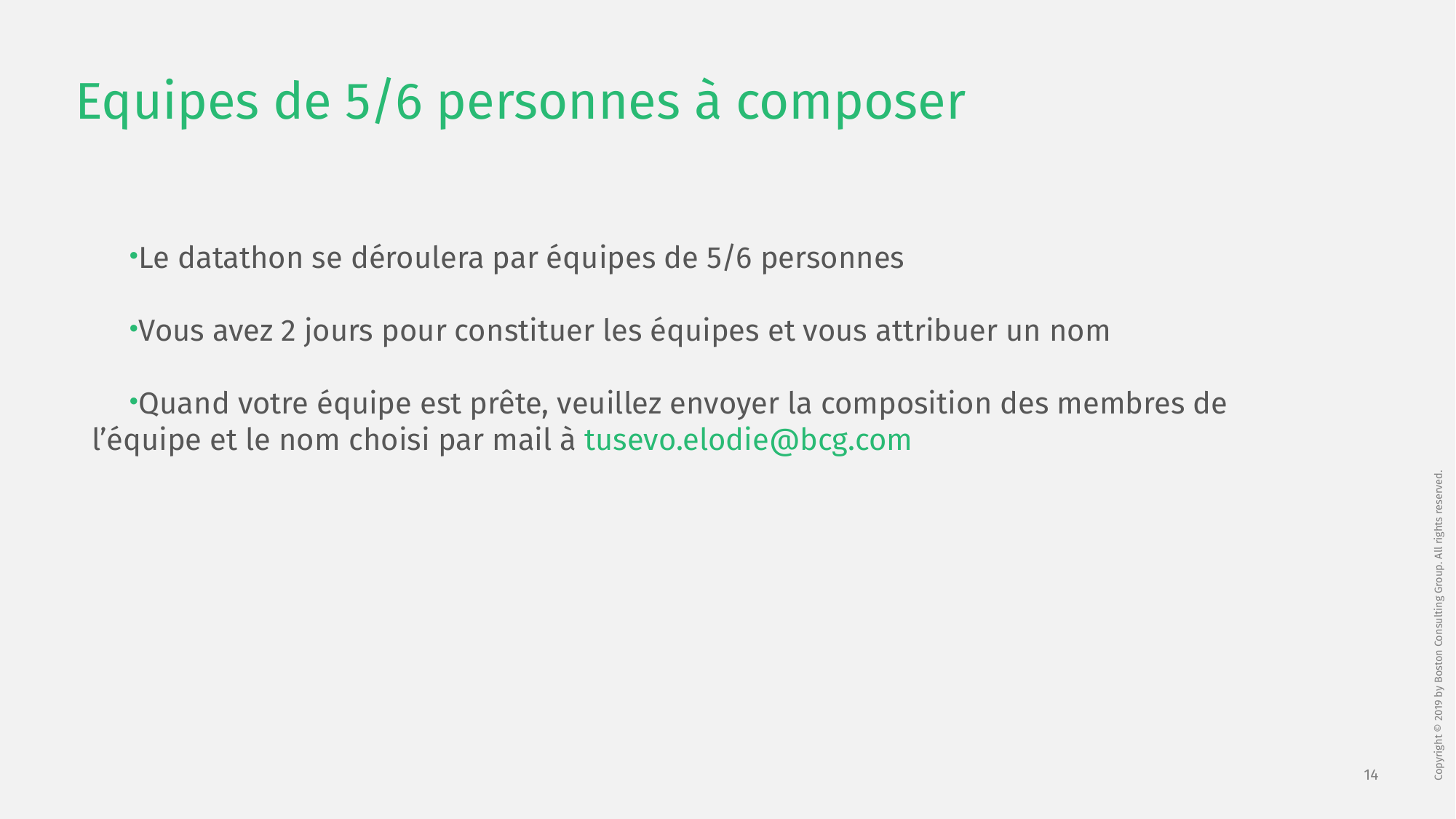

# Equipes de 5/6 personnes à composer
Le datathon se déroulera par équipes de 5/6 personnes

Vous avez 2 jours pour constituer les équipes et vous attribuer un nom

Quand votre équipe est prête, veuillez envoyer la composition des membres de   l’équipe et le nom choisi par mail à tusevo.elodie@bcg.com